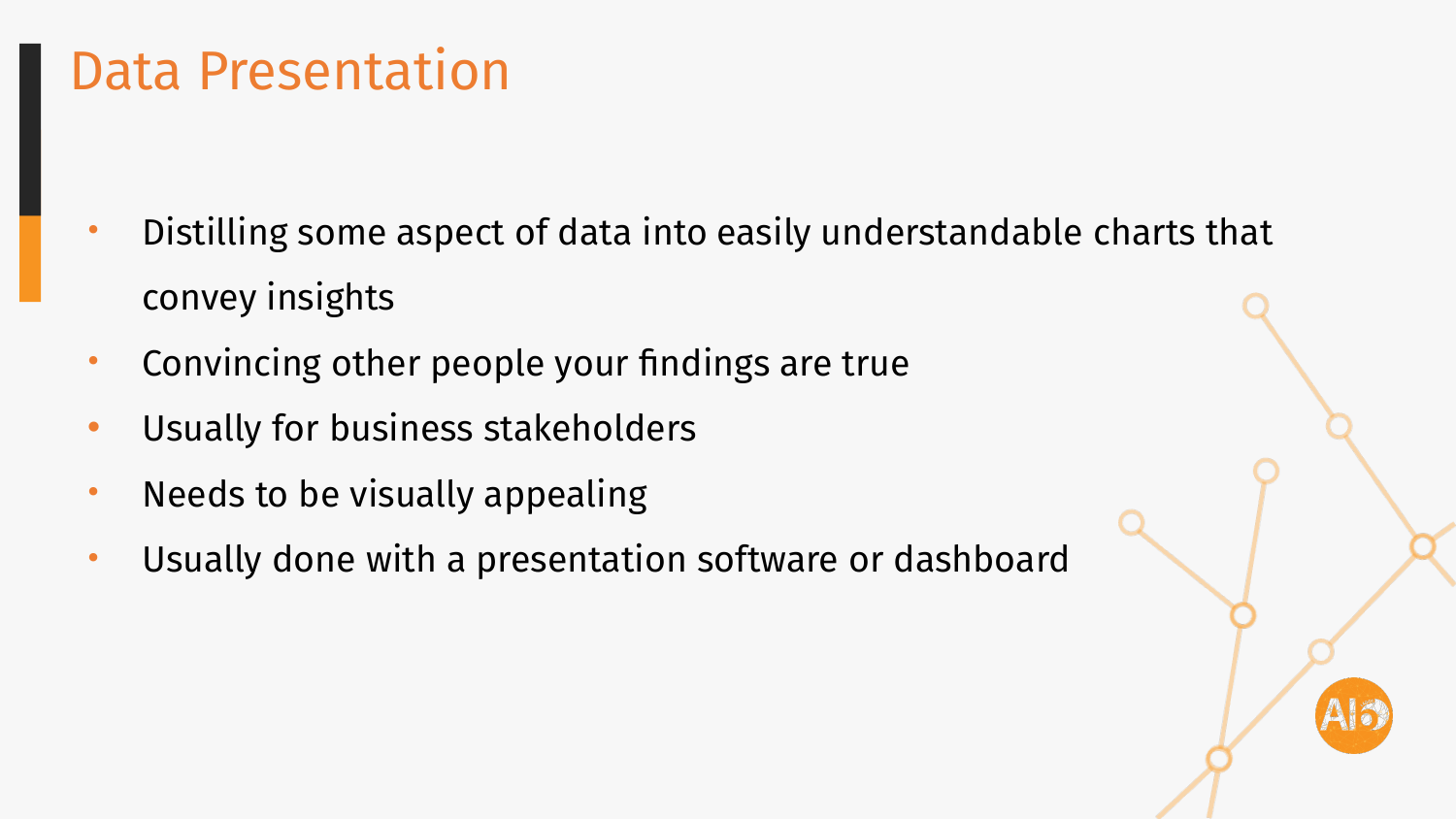

# Data Presentation
Distilling some aspect of data into easily understandable charts that convey insights
Convincing other people your findings are true
Usually for business stakeholders
Needs to be visually appealing
Usually done with a presentation software or dashboard